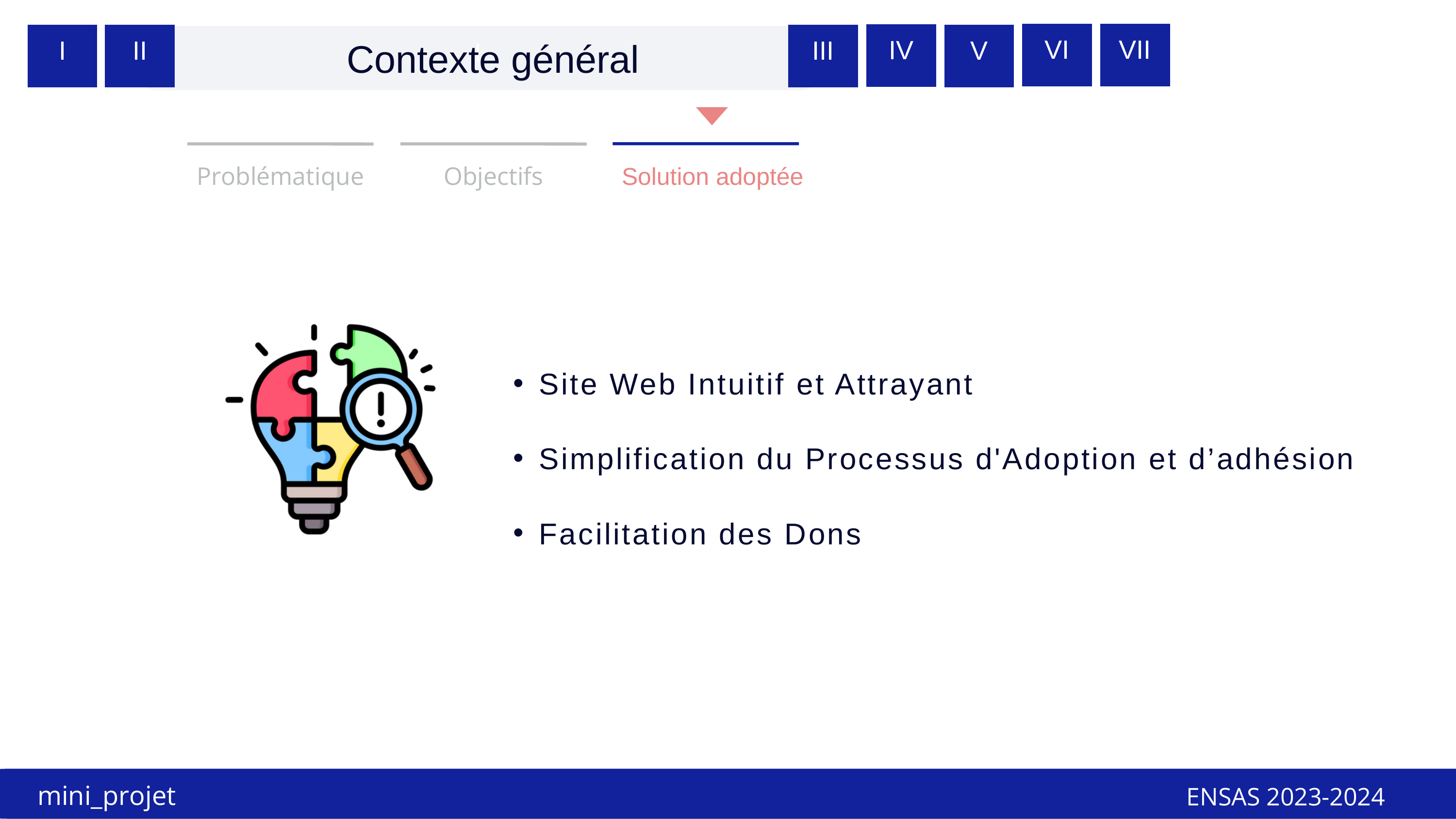

VI

VII

IV

III

V

I

II

I
Contexte général

Problématique
Objectifs
Solution adoptée

Site Web Intuitif et Attrayant
Simplification du Processus d'Adoption et d’adhésion
Facilitation des Dons

mini_projet
ENSAS 2023-2024
8